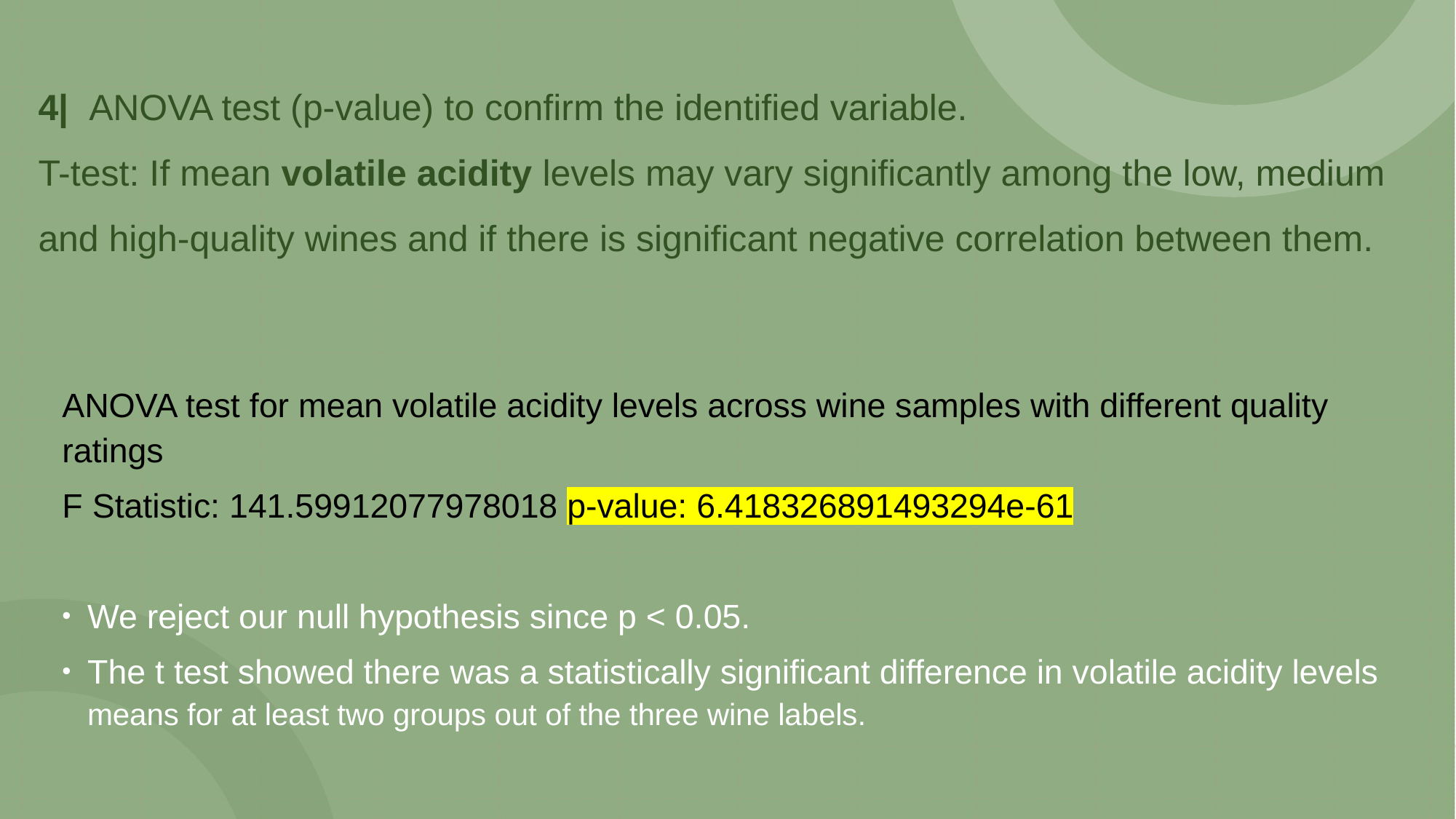

# 4|  ANOVA test (p-value) to confirm the identified variable. T-test: If mean volatile acidity levels may vary significantly among the low, medium and high-quality wines and if there is significant negative correlation between them.

ANOVA test for mean volatile acidity levels across wine samples with different quality ratings
F Statistic: 141.59912077978018 p-value: 6.418326891493294e-61

We reject our null hypothesis since p < 0.05.
The t test showed there was a statistically significant difference in volatile acidity levels means for at least two groups out of the three wine labels.